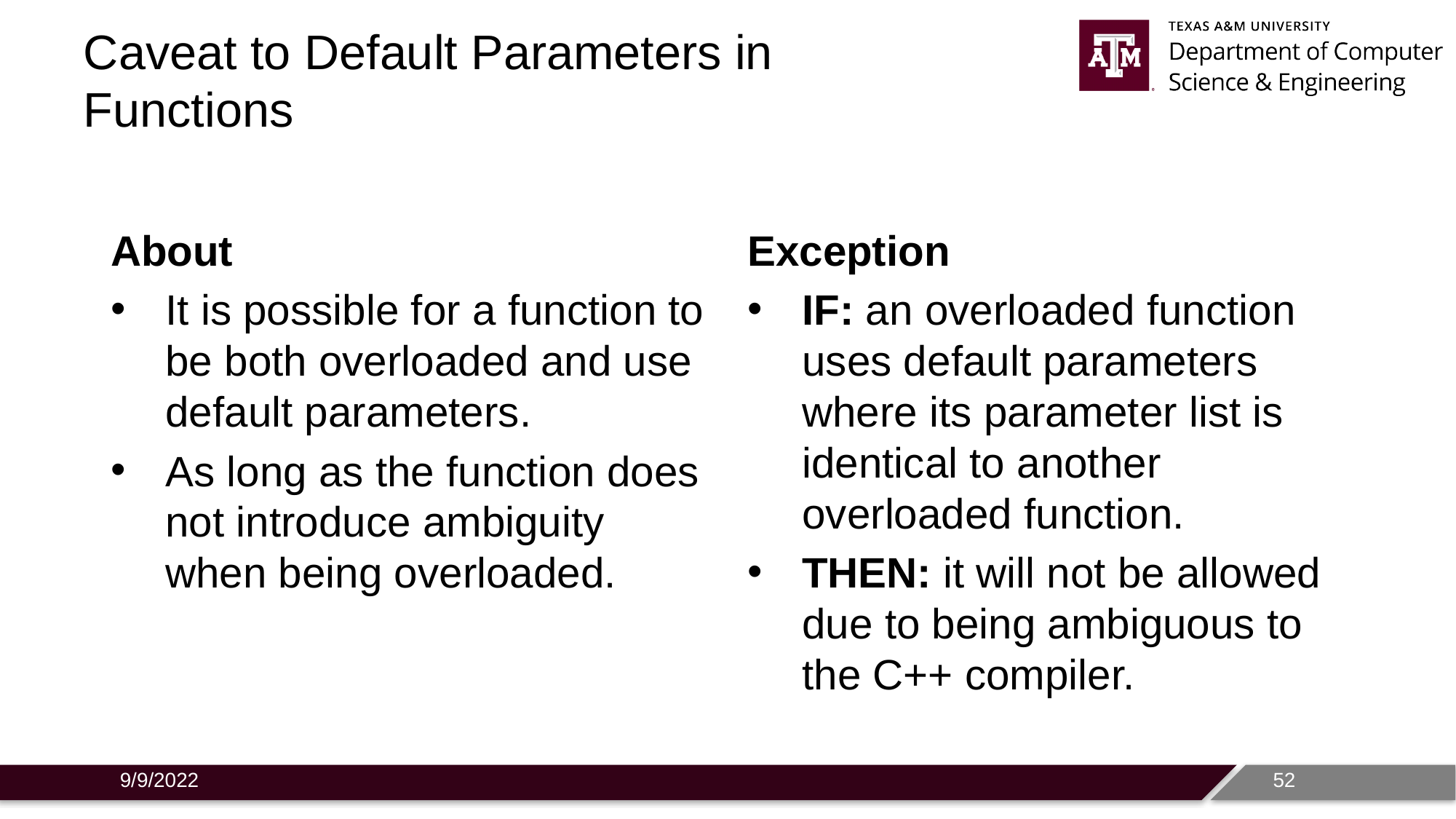

# Caveat to Default Parameters in Functions
About
It is possible for a function to be both overloaded and use default parameters.
As long as the function does not introduce ambiguity when being overloaded.
Exception
IF: an overloaded function uses default parameters where its parameter list is identical to another overloaded function.
THEN: it will not be allowed due to being ambiguous to the C++ compiler.